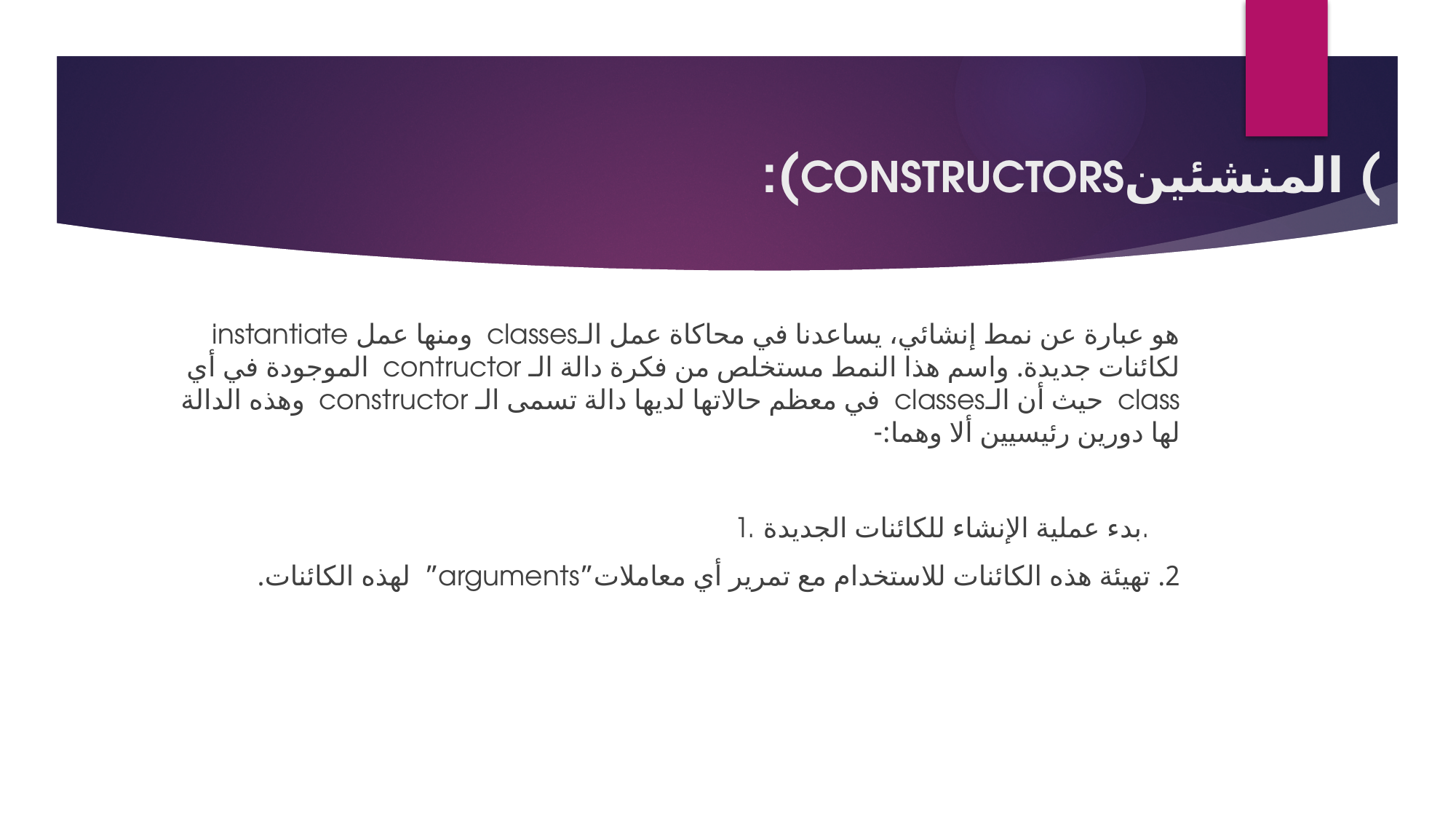

# :(CONSTRUCTORSالمنشئين (
هو عبارة عن نمط إنشائي، يساعدنا في محاكاة عمل الـclasses  ومنها عمل instantiate لكائنات جديدة. واسم هذا النمط مستخلص من فكرة دالة الـ contructor  الموجودة في أي class  حيث أن الـclasses  في معظم حالاتها لديها دالة تسمى الـ constructor  وهذه الدالة لها دورين رئيسيين ألا وهما:-

1. بدء عملية الإنشاء للكائنات الجديدة.
2. تهيئة هذه الكائنات للاستخدام مع تمرير أي معاملات”arguments”  لهذه الكائنات.